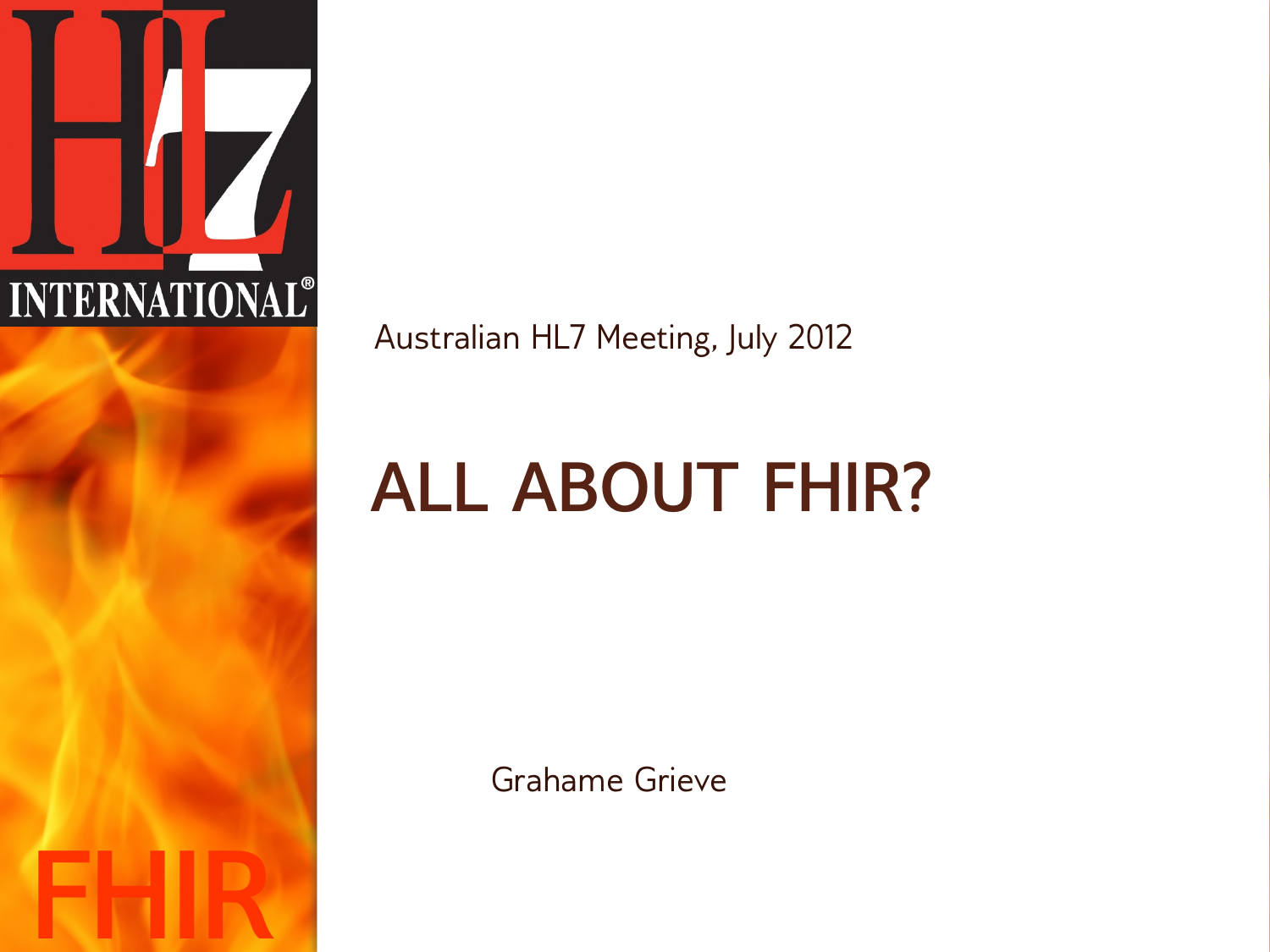

Australian HL7 Meeting, July 2012
# All About FHIR?
Grahame Grieve